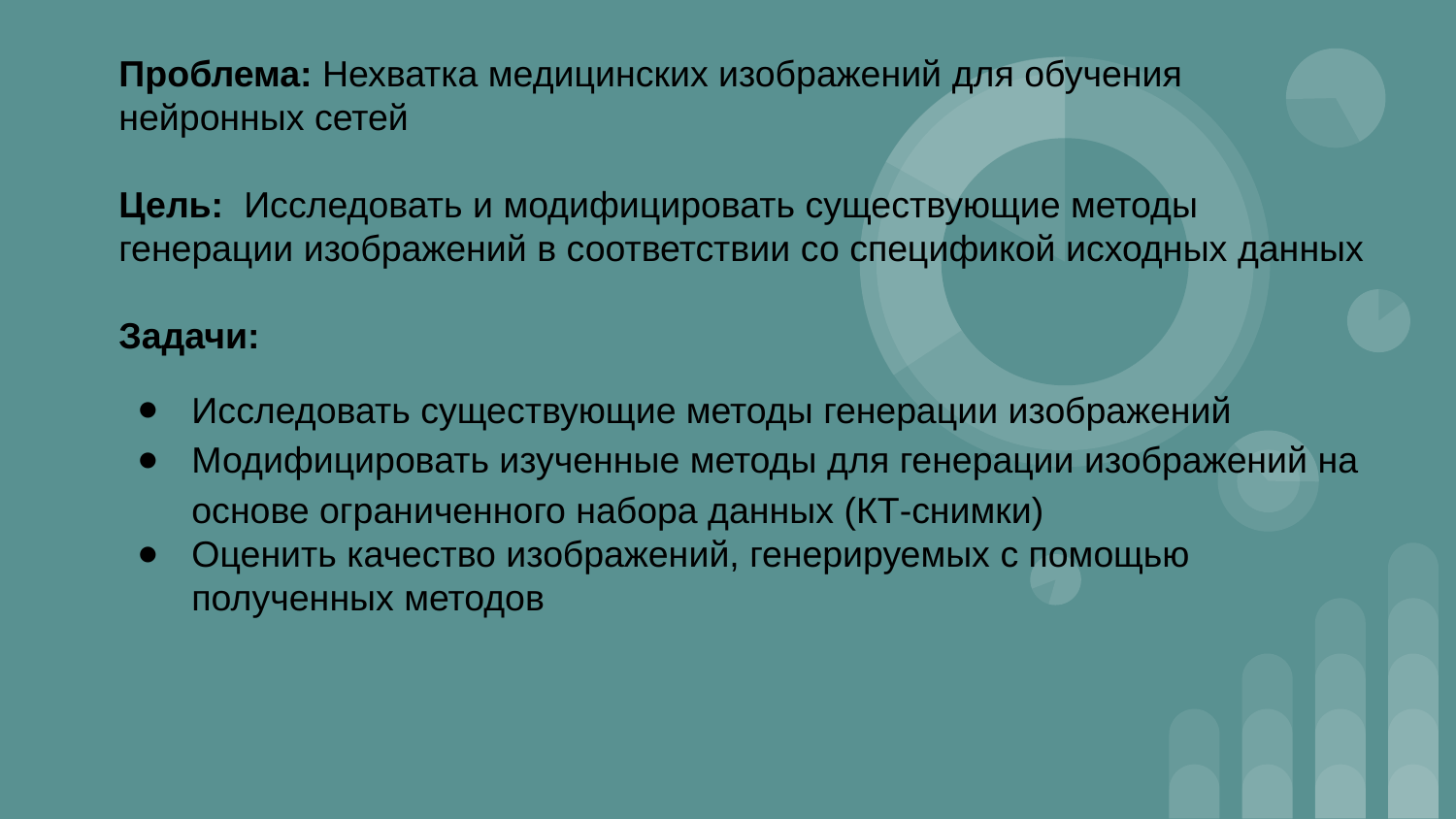

Проблема: Нехватка медицинских изображений для обучения нейронных сетей

Цель:  Исследовать и модифицировать существующие методы генерации изображений в соответствии со спецификой исходных данных

Задачи:
Исследовать существующие методы генерации изображений
Модифицировать изученные методы для генерации изображений на основе ограниченного набора данных (КТ-снимки)
Оценить качество изображений, генерируемых с помощью полученных методов